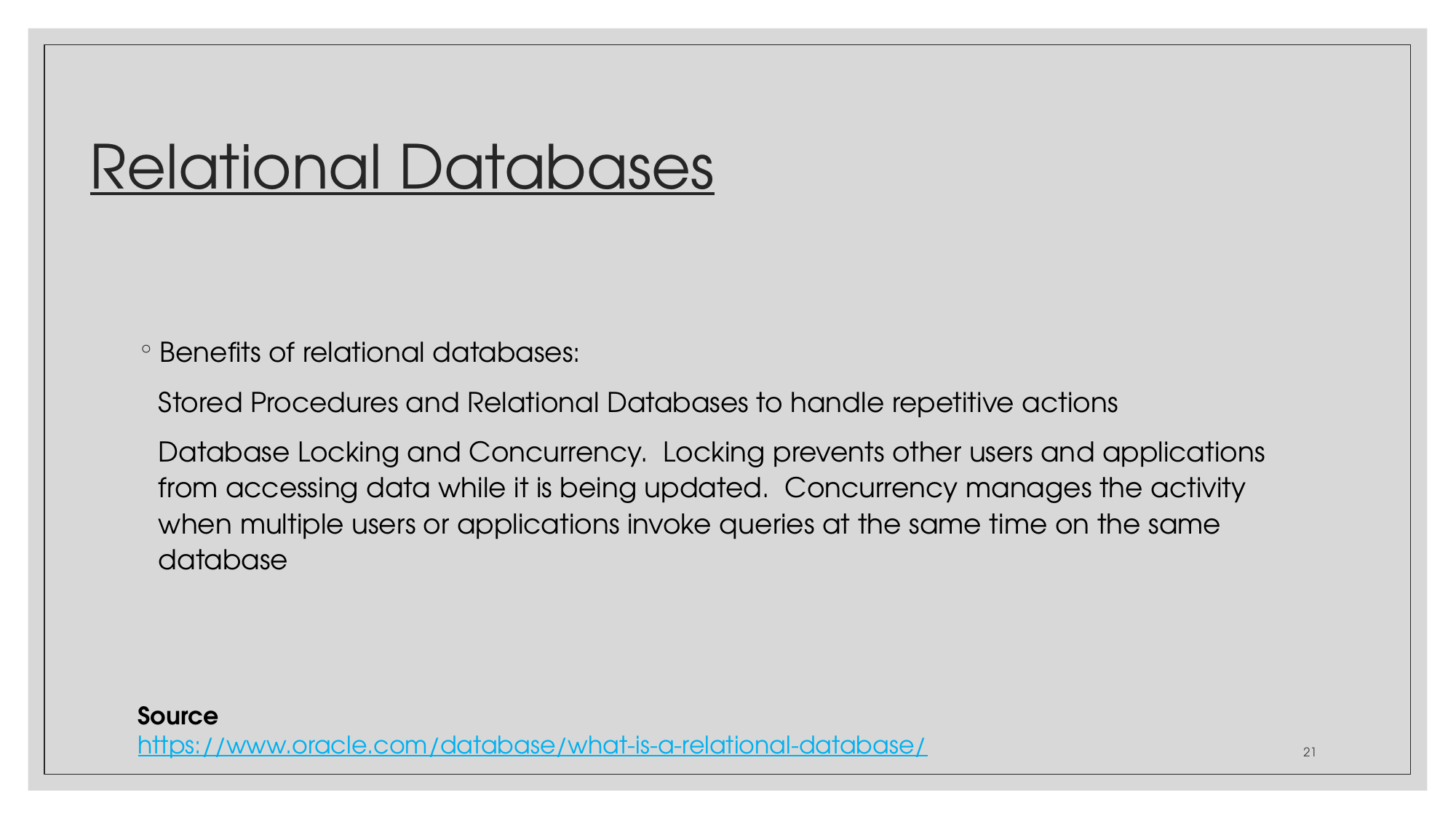

# Relational Databases
Benefits of relational databases:
Stored Procedures and Relational Databases to handle repetitive actions
Database Locking and Concurrency.  Locking prevents other users and applications from accessing data while it is being updated.  Concurrency manages the activity when multiple users or applications invoke queries at the same time on the same database
Source
https://www.oracle.com/database/what-is-a-relational-database/
21